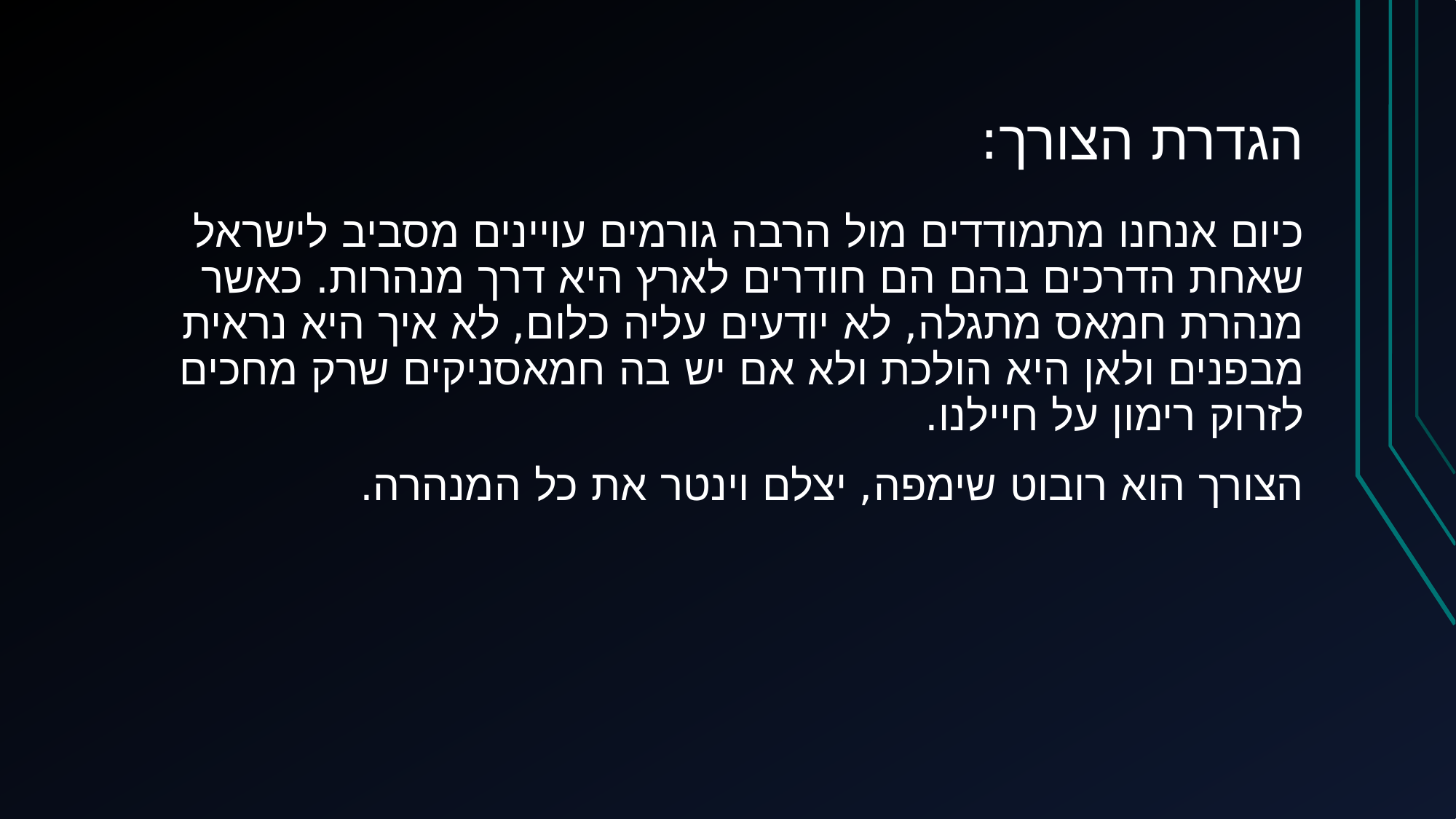

# הגדרת הצורך:
כיום אנחנו מתמודדים מול הרבה גורמים עויינים מסביב לישראל שאחת הדרכים בהם הם חודרים לארץ היא דרך מנהרות. כאשר מנהרת חמאס מתגלה, לא יודעים עליה כלום, לא איך היא נראית מבפנים ולאן היא הולכת ולא אם יש בה חמאסניקים שרק מחכים לזרוק רימון על חיילנו.
הצורך הוא רובוט שימפה, יצלם וינטר את כל המנהרה.